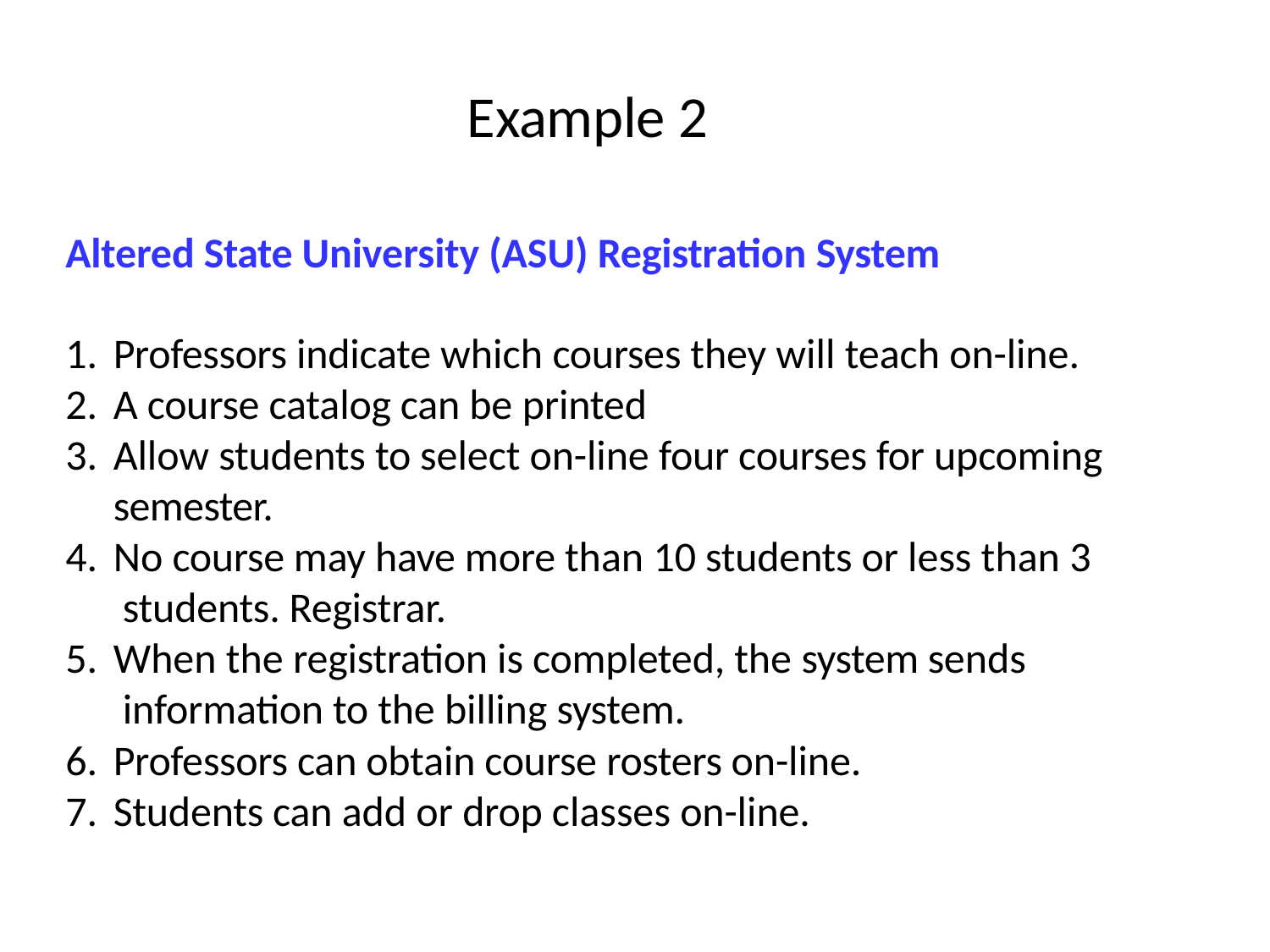

# Example 2
Altered State University (ASU) Registration System

Professors indicate which courses they will teach on-line.
A course catalog can be printed
Allow students to select on-line four courses for upcoming  semester.
No course may have more than 10 students or less than 3  students. Registrar.
When the registration is completed, the system sends  information to the billing system.
Professors can obtain course rosters on-line.
Students can add or drop classes on-line.